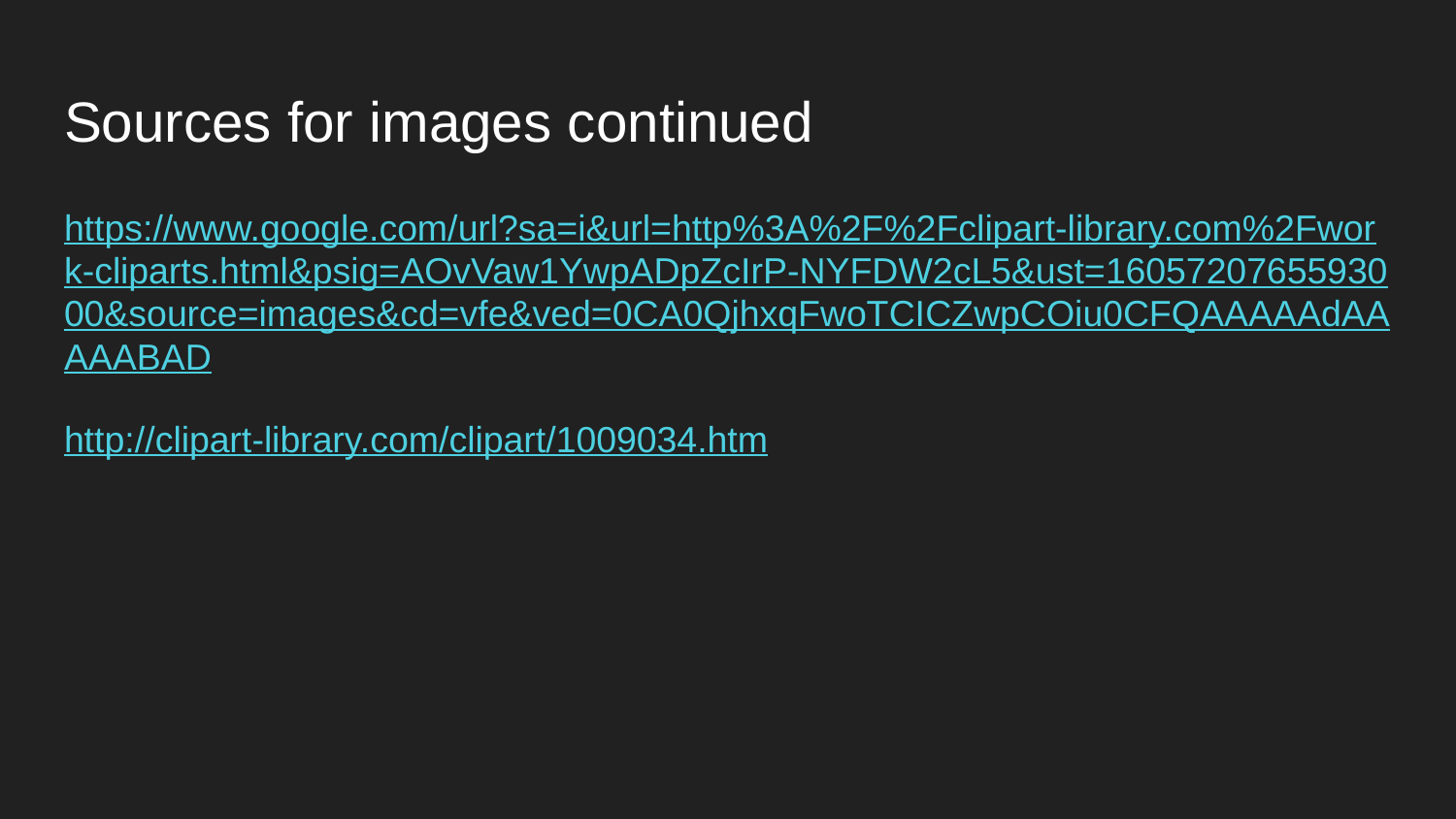

# Sources for images continued
https://www.google.com/url?sa=i&url=http%3A%2F%2Fclipart-library.com%2Fwork-cliparts.html&psig=AOvVaw1YwpADpZcIrP-NYFDW2cL5&ust=1605720765593000&source=images&cd=vfe&ved=0CA0QjhxqFwoTCICZwpCOiu0CFQAAAAAdAAAAABAD
http://clipart-library.com/clipart/1009034.htm